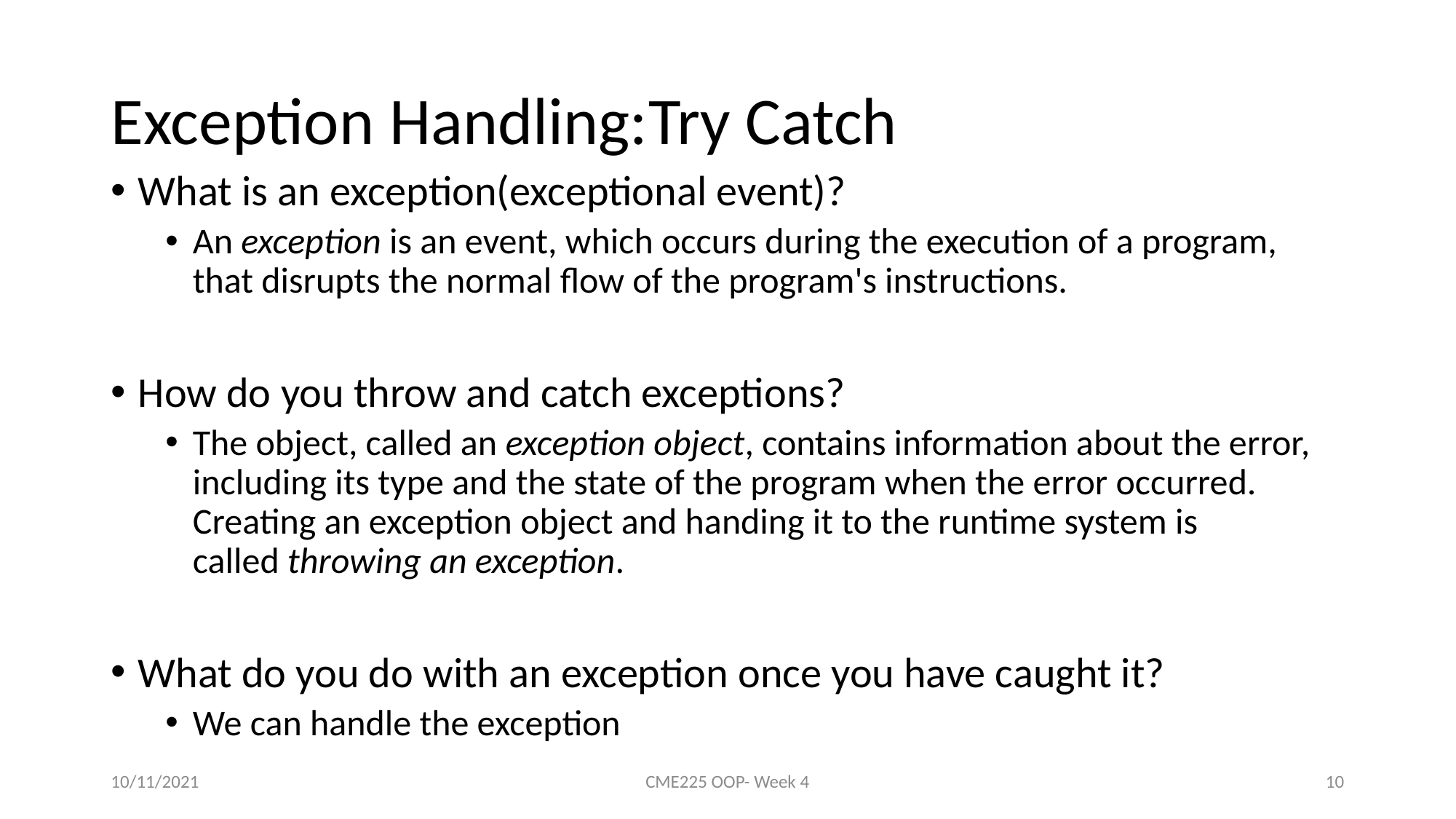

# Exception Handling:Try Catch
What is an exception(exceptional event)?
An exception is an event, which occurs during the execution of a program, that disrupts the normal flow of the program's instructions.

How do you throw and catch exceptions?
The object, called an exception object, contains information about the error, including its type and the state of the program when the error occurred. Creating an exception object and handing it to the runtime system is called throwing an exception.

What do you do with an exception once you have caught it?
We can handle the exception
10/11/2021
CME225 OOP- Week 4
10